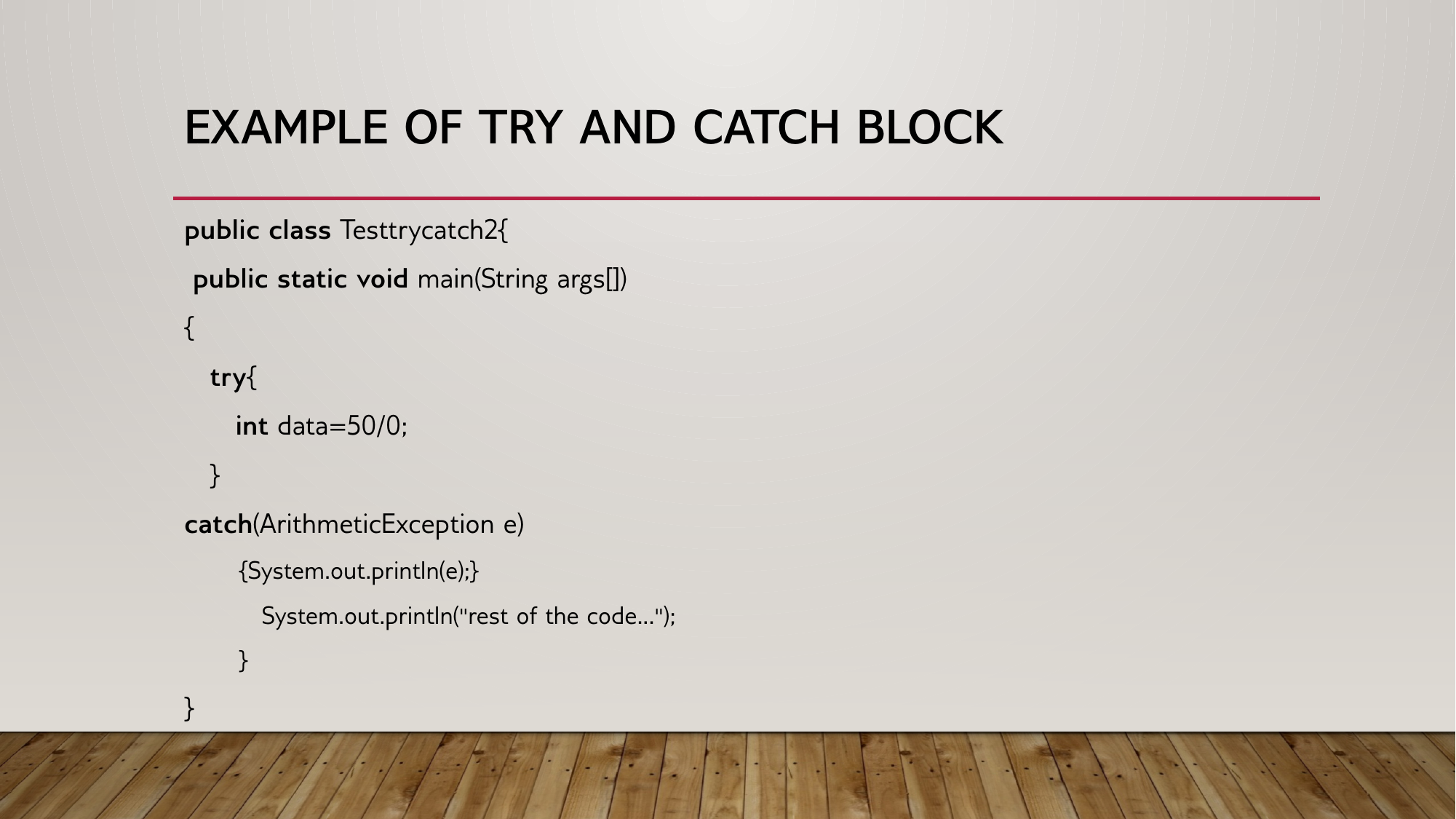

# Example of try and catch block
public class Testtrycatch2{
 public static void main(String args[])
{
   try{
      int data=50/0;
   }
catch(ArithmeticException e)
{System.out.println(e);}
   System.out.println("rest of the code...");
}
}